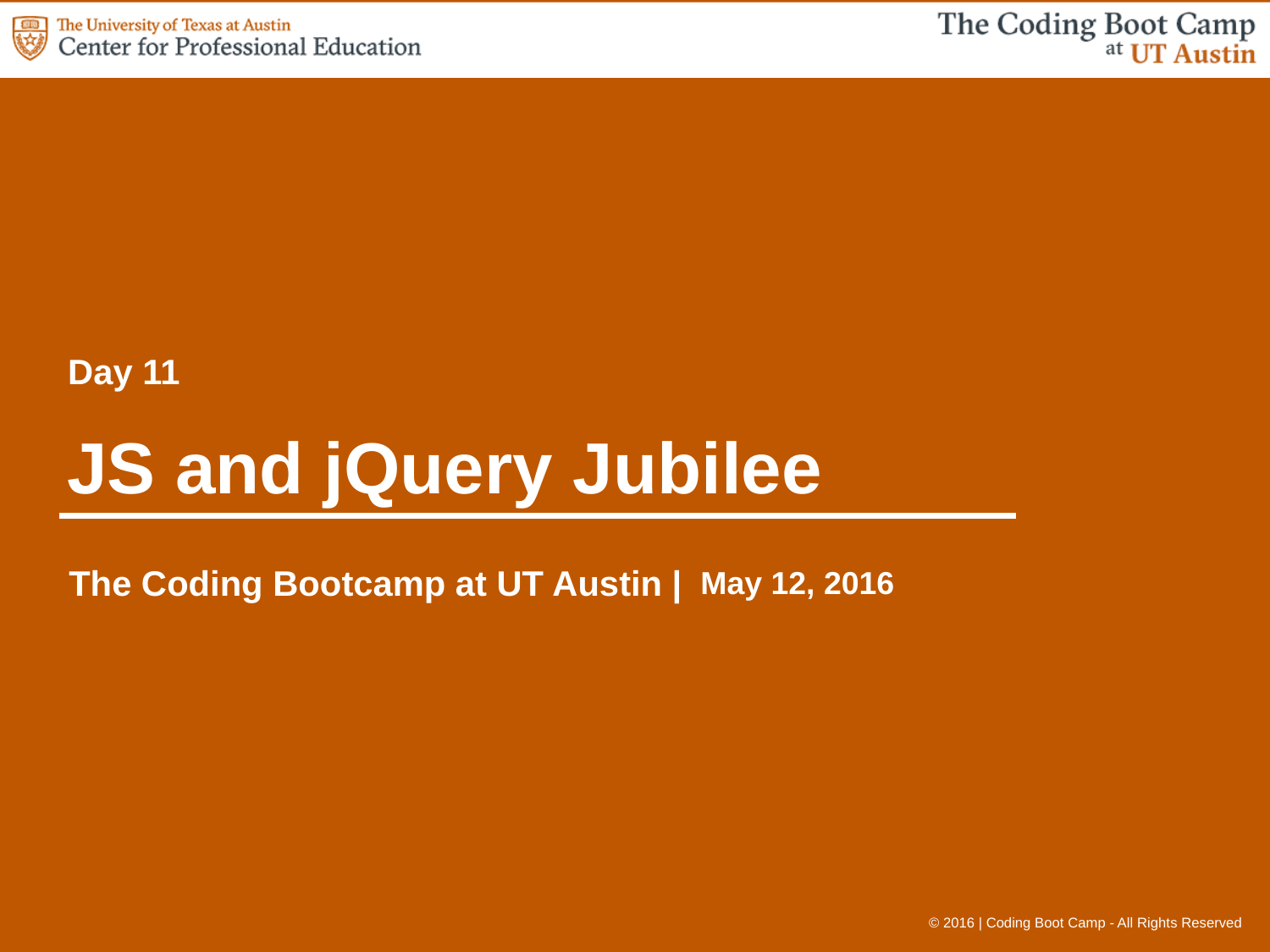

Day 11
# JS and jQuery Jubilee
May 12, 2016